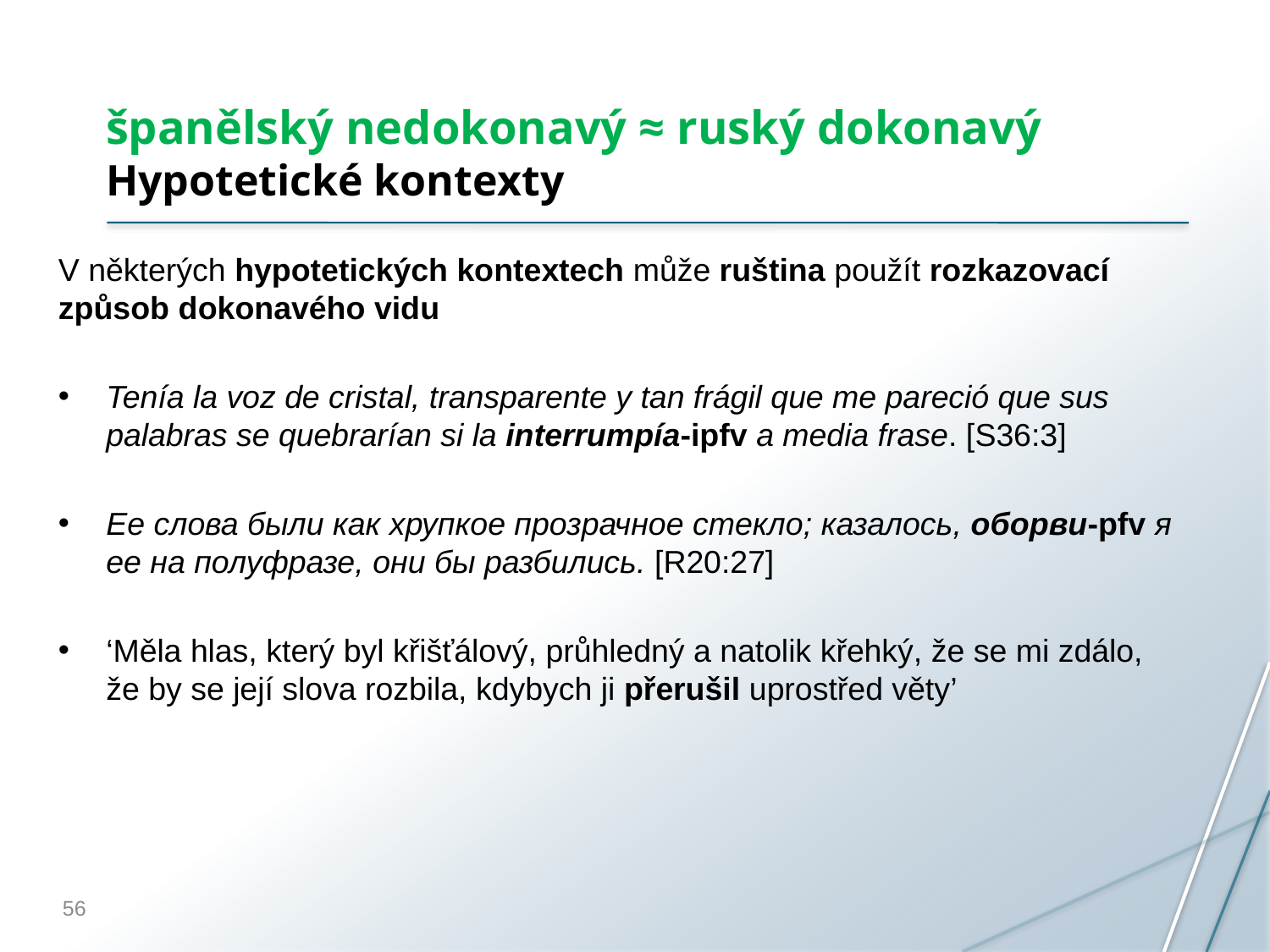

# španělský nedokonavý ≈ ruský dokonavý Hypotetické kontexty
V některých hypotetických kontextech může ruština použít rozkazovací způsob dokonavého vidu

Tenía la voz de cristal, transparente y tan frágil que me pareció que sus palabras se quebrarían si la interrumpía-ipfv a media frase. [S36:3]

Ее слова были как хрупкое прозрачное стекло; казалось, оборви-pfv я ее на полуфразе, они бы разбились. [R20:27]

‘Měla hlas, který byl křišťálový, průhledný a natolik křehký, že se mi zdálo, že by se její slova rozbila, kdybych ji přerušil uprostřed věty’
56